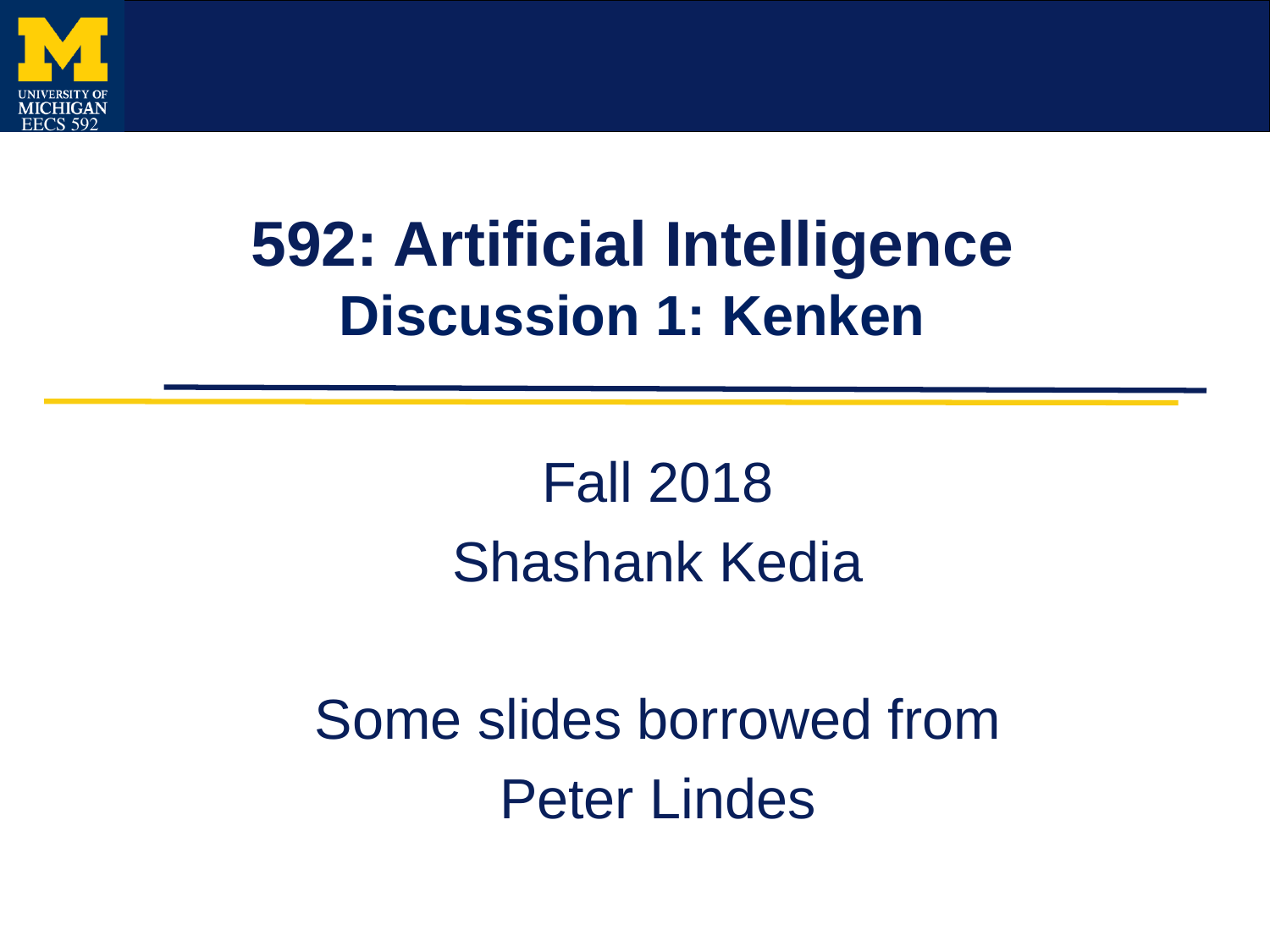

# 592: Artificial Intelligence Discussion 1: Kenken
Fall 2018
Shashank Kedia

Some slides borrowed from
Peter Lindes